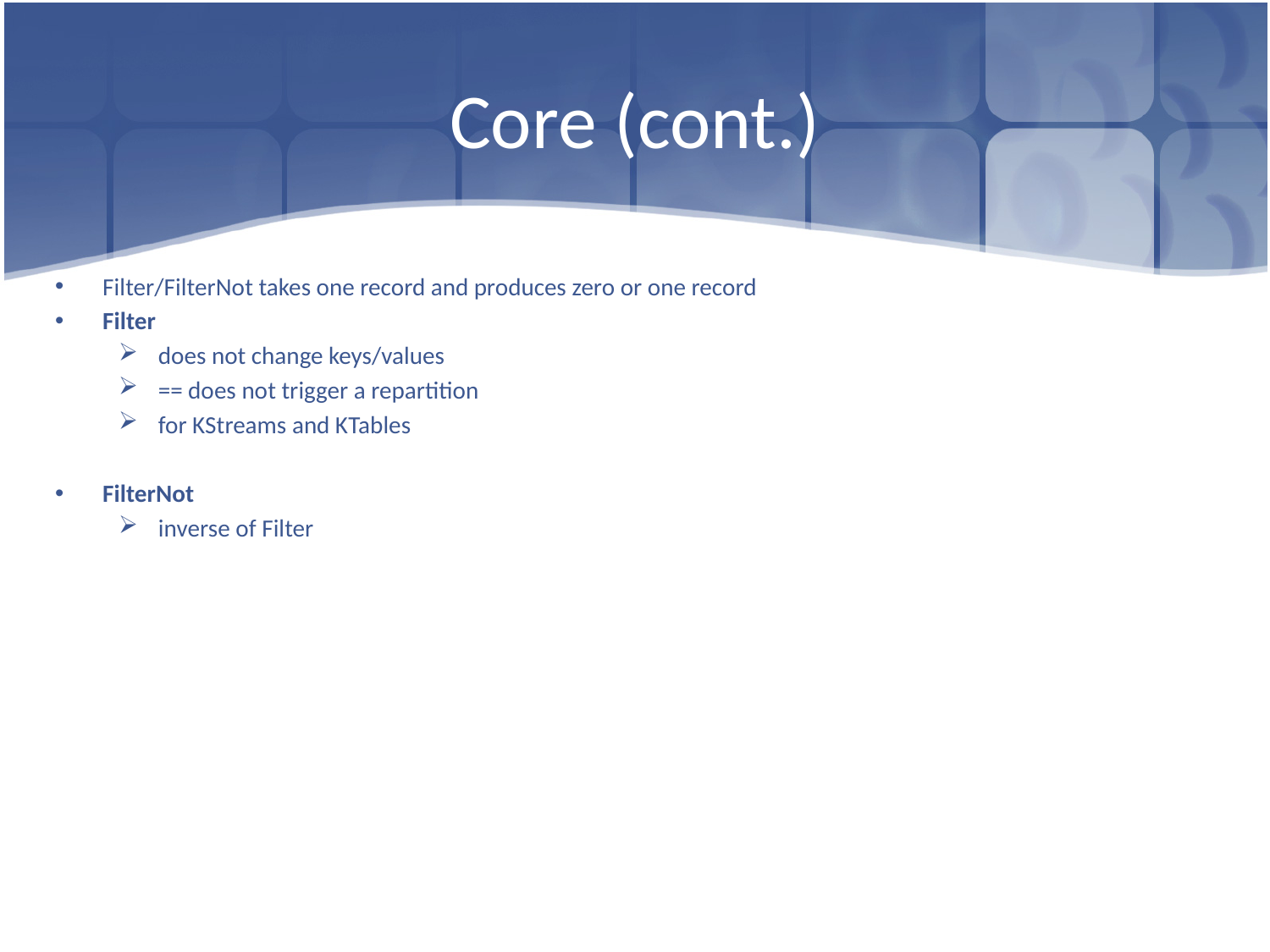

# Core (cont.)
Filter/FilterNot takes one record and produces zero or one record
Filter
does not change keys/values
== does not trigger a repartition
for KStreams and KTables

FilterNot
inverse of Filter